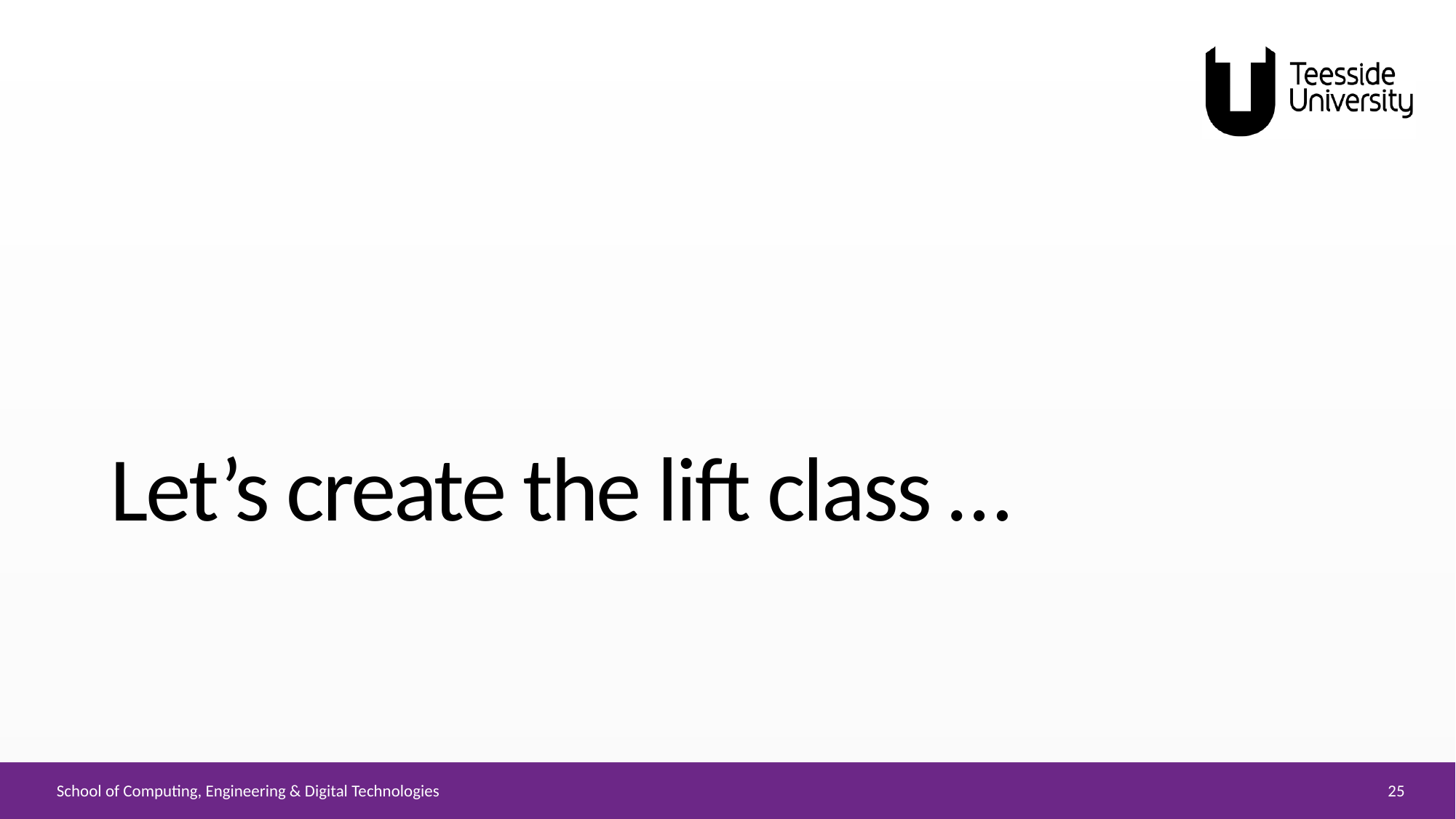

# Let’s create the lift class …

25
School of Computing, Engineering & Digital Technologies